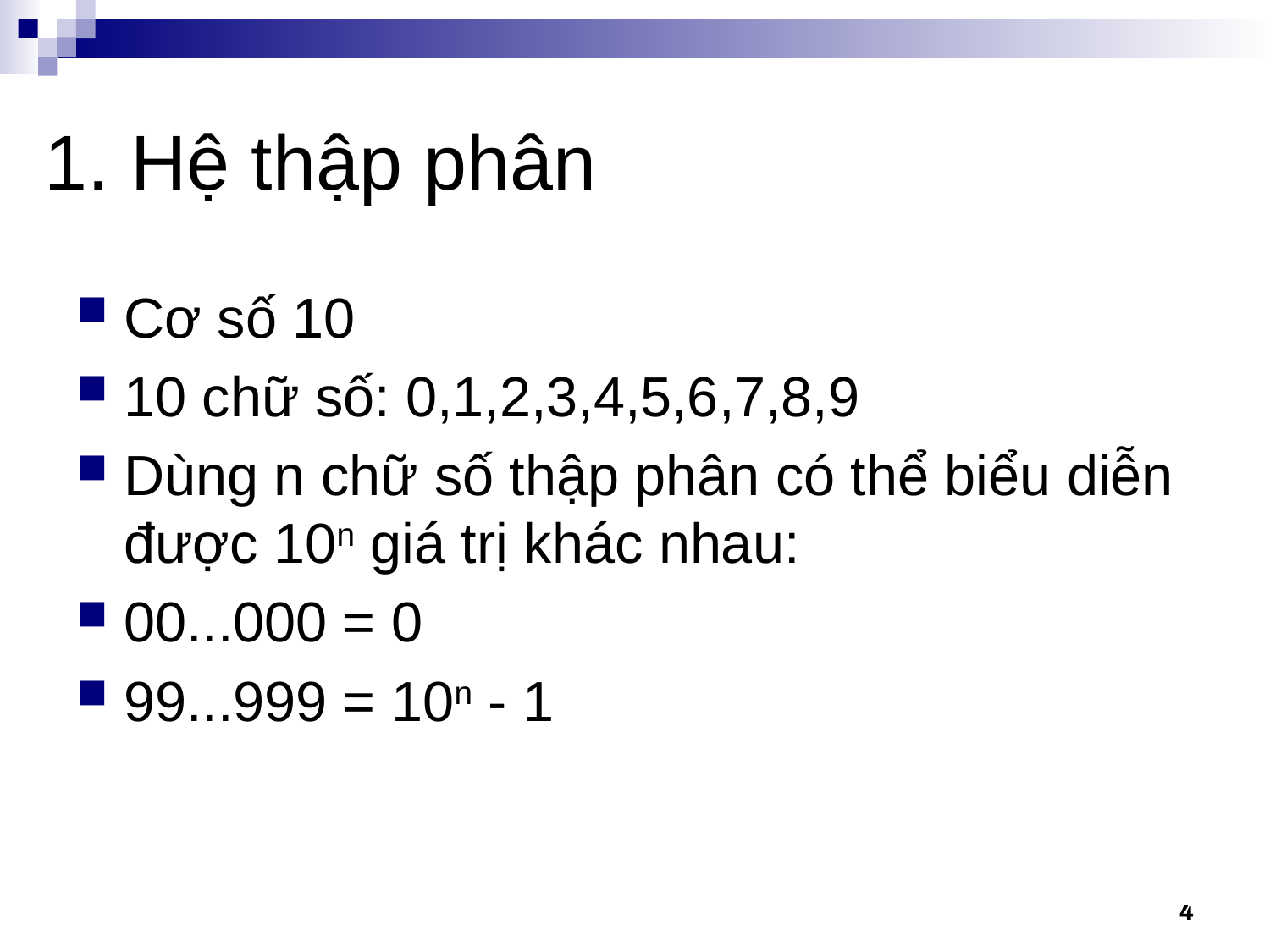

# 1. Hệ thập phân
Cơ số 10
10 chữ số: 0,1,2,3,4,5,6,7,8,9
Dùng n chữ số thập phân có thể biểu diễn được 10n giá trị khác nhau:
00...000 = 0
99...999 = 10n - 1

4